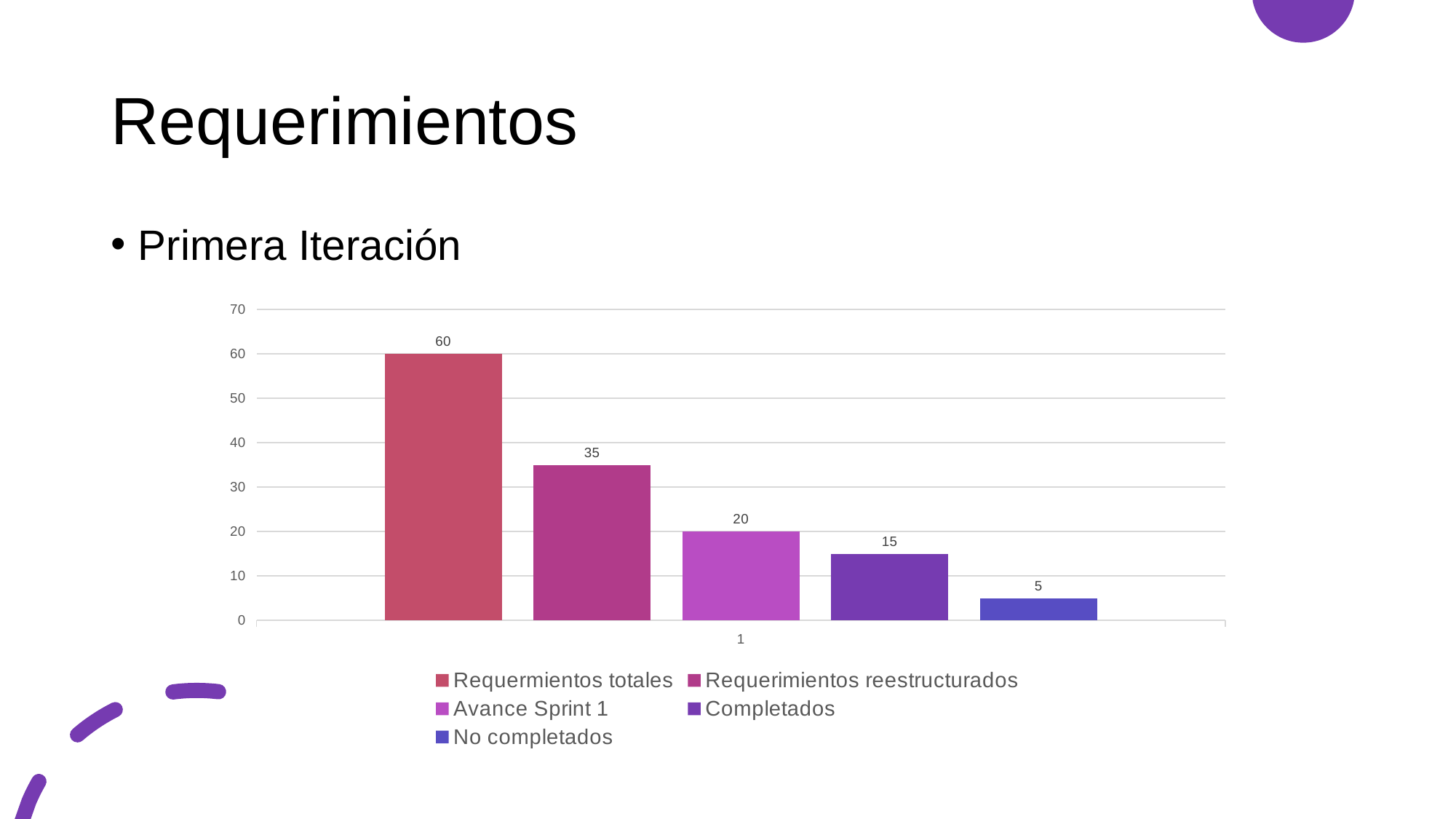

# Requerimientos
Primera Iteración

### Chart

| Category | Requermientos totales | Requerimientos reestructurados | Avance Sprint 1 | Completados  | No completados |
|---|---|---|---|---|---|